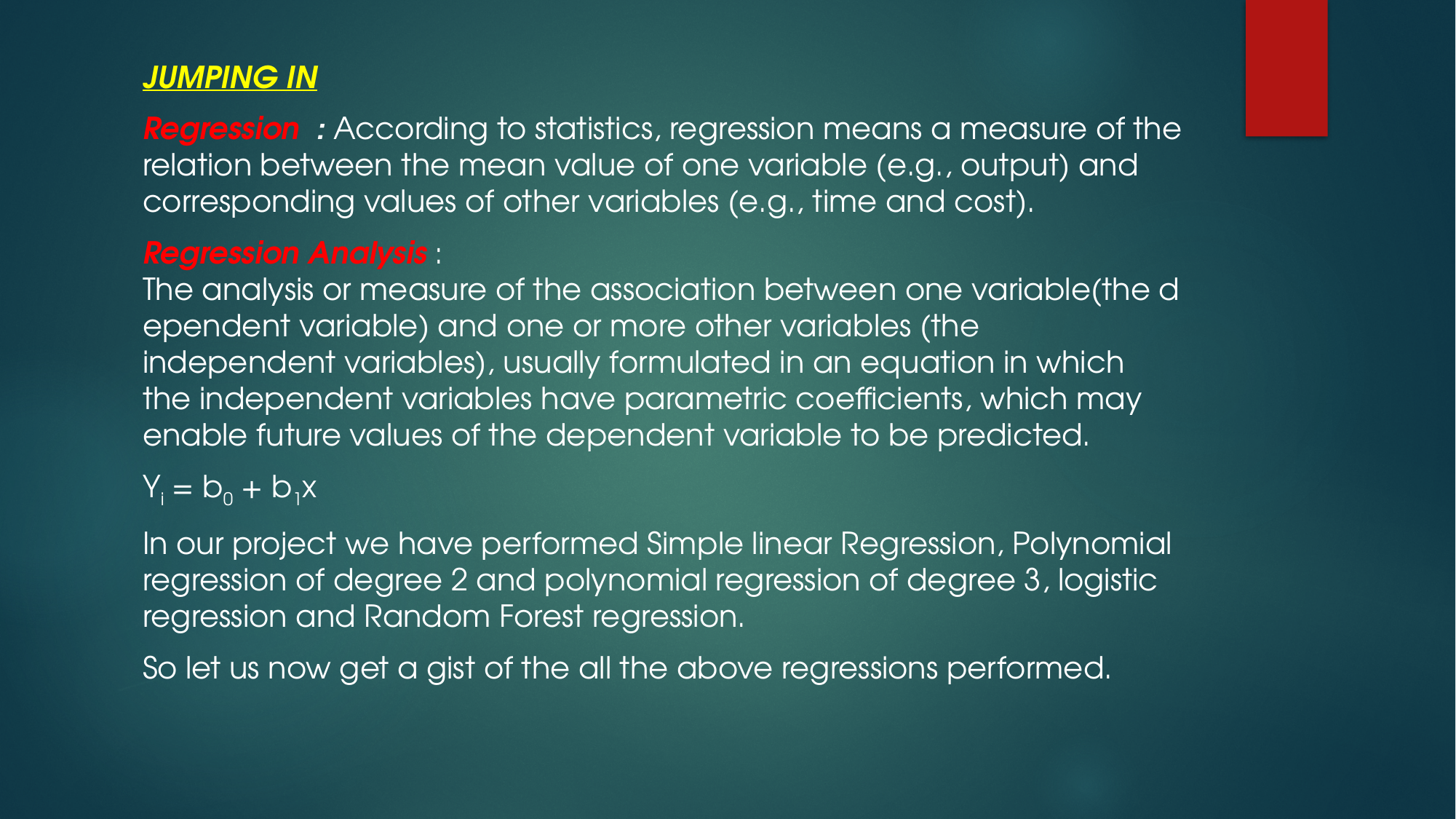

JUMPING IN
Regression  : According to statistics, regression means a measure of the relation between the mean value of one variable (e.g., output) and corresponding values of other variables (e.g., time and cost).
Regression Analysis : The analysis or measure of the association between one variable(the dependent variable) and one or more other variables (the independent variables), usually formulated in an equation in which the independent variables have parametric coefficients, which may enable future values of the dependent variable to be predicted.
Yi = b0 + b1x
In our project we have performed Simple linear Regression, Polynomial regression of degree 2 and polynomial regression of degree 3, logistic regression and Random Forest regression.
So let us now get a gist of the all the above regressions performed.